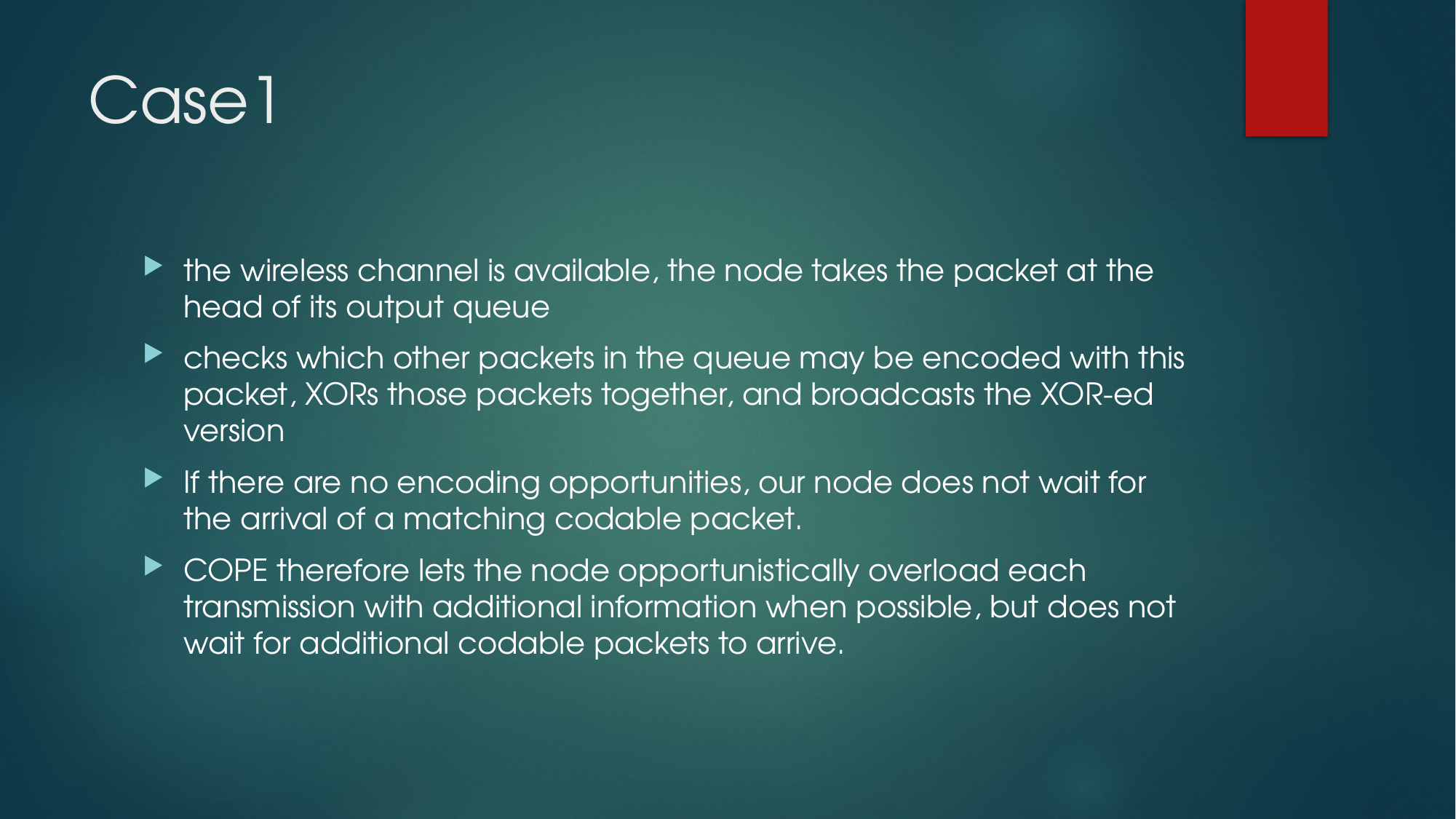

# Case1
the wireless channel is available, the node takes the packet at the head of its output queue
checks which other packets in the queue may be encoded with this packet, XORs those packets together, and broadcasts the XOR-ed version
If there are no encoding opportunities, our node does not wait for the arrival of a matching codable packet.
COPE therefore lets the node opportunistically overload each transmission with additional information when possible, but does not wait for additional codable packets to arrive.